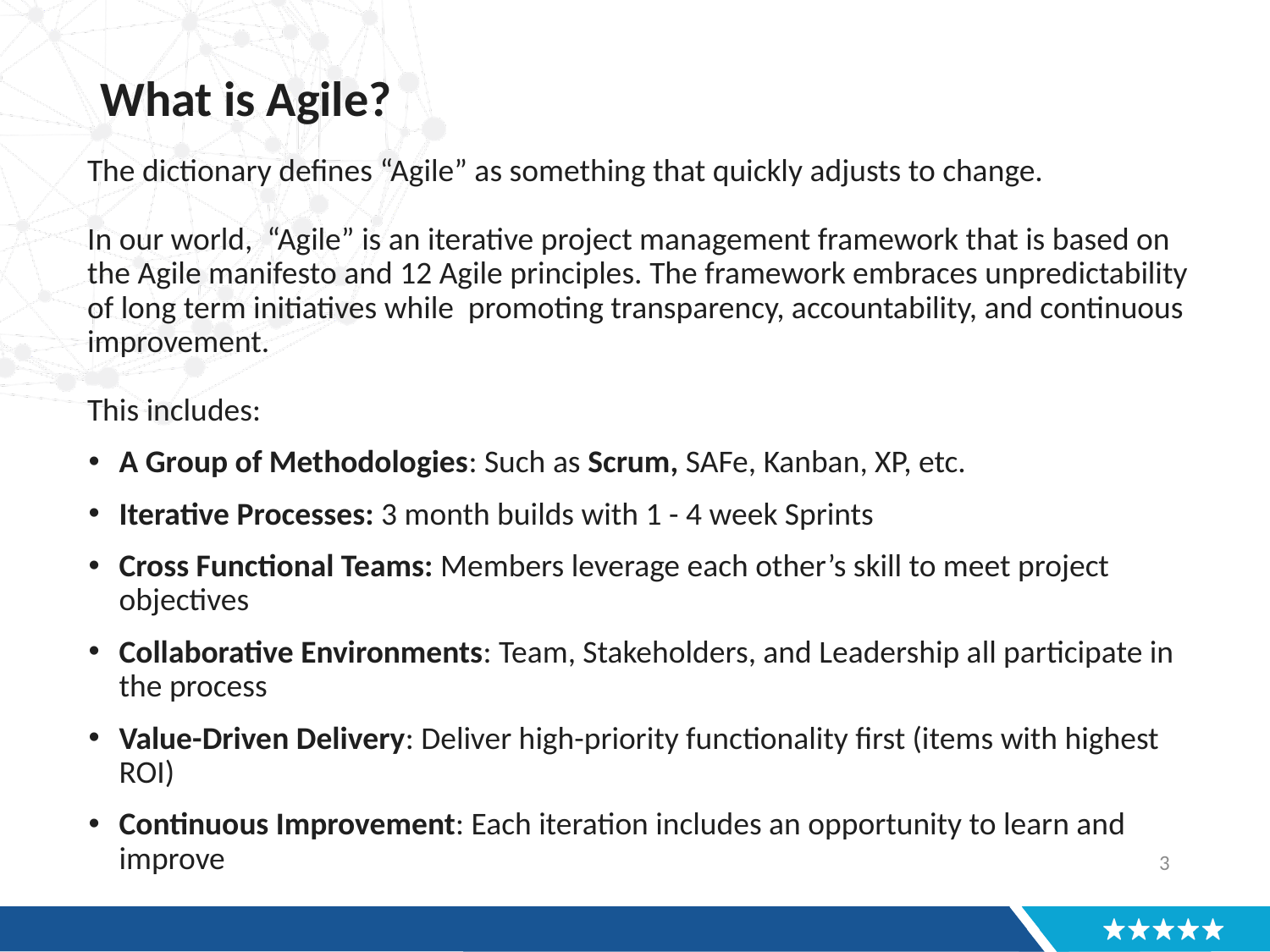

# What is Agile?
The dictionary defines “Agile” as something that quickly adjusts to change.

In our world,  “Agile” is an iterative project management framework that is based on the Agile manifesto and 12 Agile principles. The framework embraces unpredictability of long term initiatives while  promoting transparency, accountability, and continuous improvement.

This includes:
A Group of Methodologies: Such as Scrum, SAFe, Kanban, XP, etc.
Iterative Processes: 3 month builds with 1 - 4 week Sprints
Cross Functional Teams: Members leverage each other’s skill to meet project objectives
Collaborative Environments: Team, Stakeholders, and Leadership all participate in the process
Value-Driven Delivery: Deliver high-priority functionality first (items with highest ROI)
Continuous Improvement: Each iteration includes an opportunity to learn and improve
3